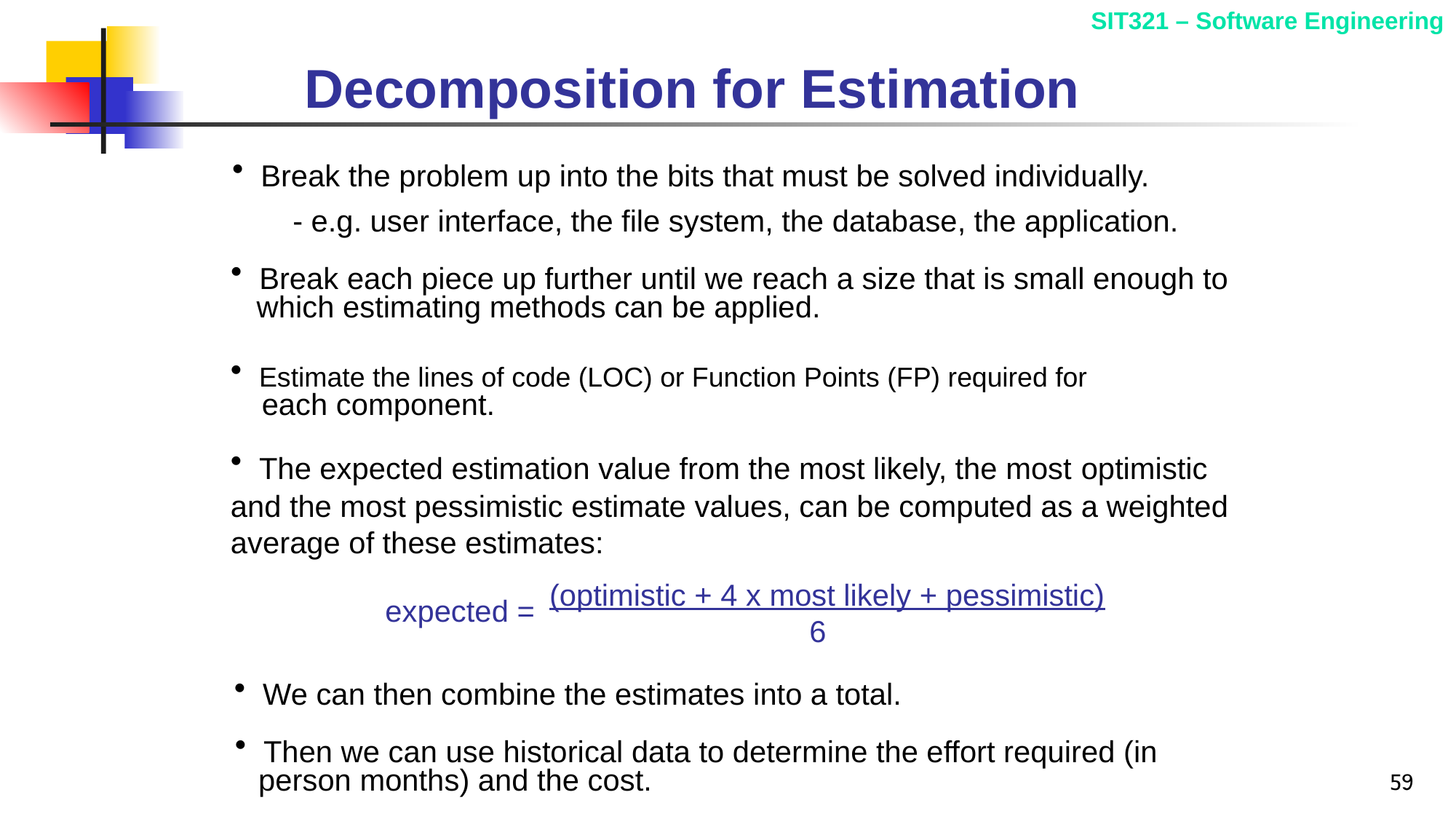

# Decomposition for Estimation
  Break the problem up into the bits that must be solved individually.
- e.g. user interface, the file system, the database, the application.
  Break each piece up further until we reach a size that is small enough to
which estimating methods can be applied.
  Estimate the lines of code (LOC) or Function Points (FP) required for
each component.
  The expected estimation value from the most likely, the most optimistic and the most pessimistic estimate values, can be computed as a weighted average of these estimates:
(optimistic + 4 x most likely + pessimistic)
expected =
6
  We can then combine the estimates into a total.
  Then we can use historical data to determine the effort required (in
person months) and the cost.
59